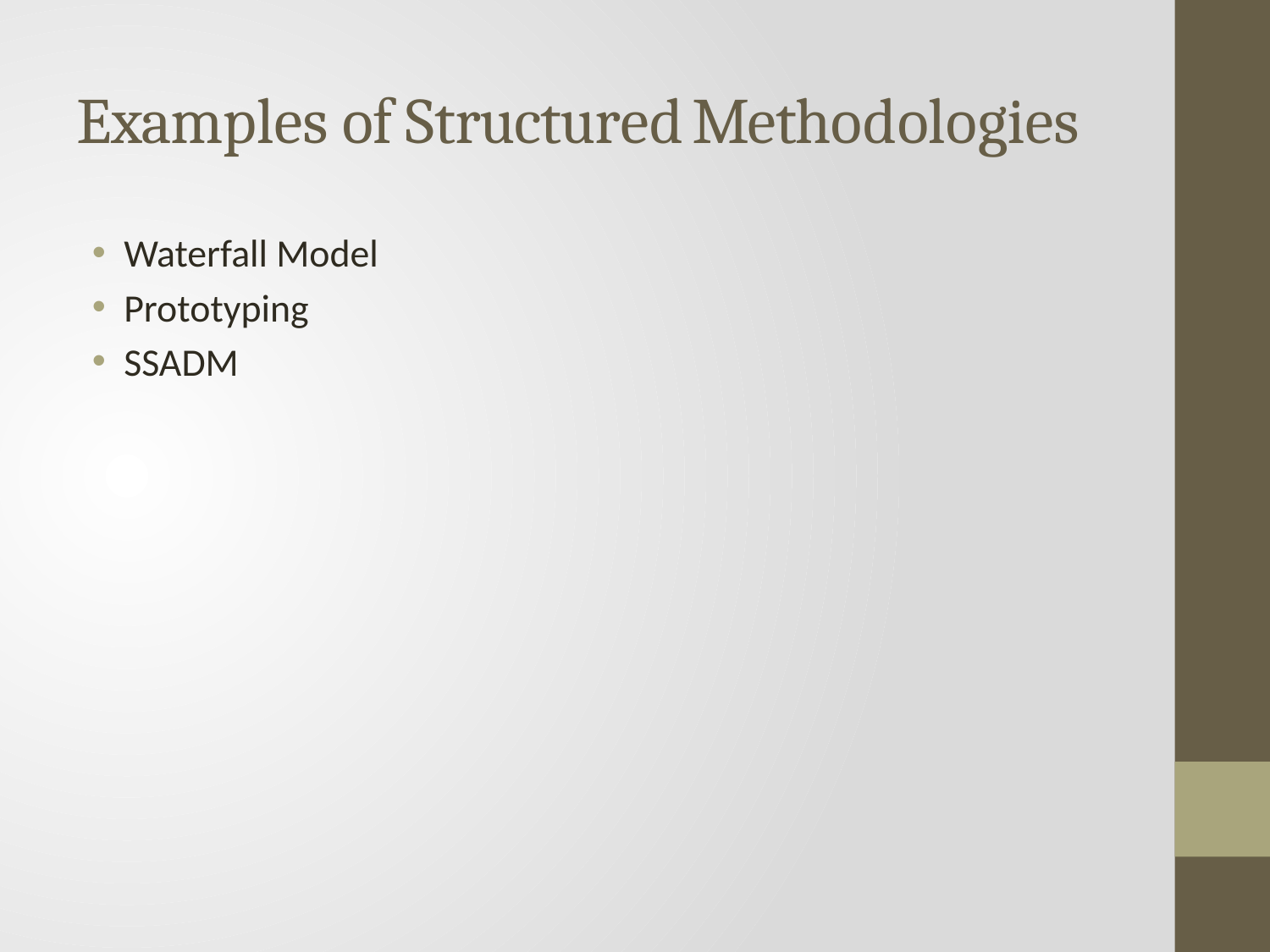

# Examples of Structured Methodologies
Waterfall Model
Prototyping
SSADM